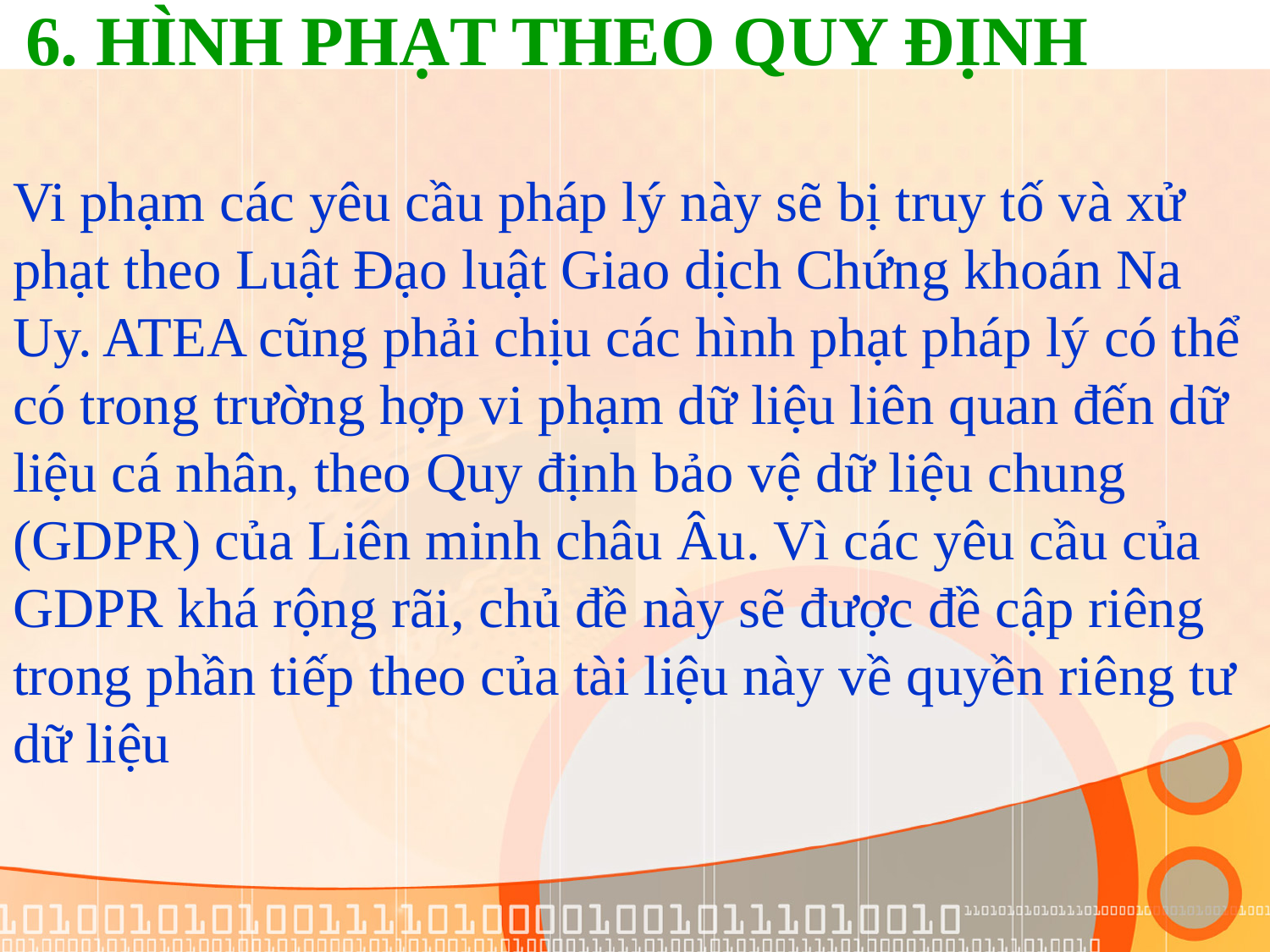

# 6. HÌNH PHẠT THEO QUY ĐỊNH
Vi phạm các yêu cầu pháp lý này sẽ bị truy tố và xử phạt theo Luật Đạo luật Giao dịch Chứng khoán Na Uy. ATEA cũng phải chịu các hình phạt pháp lý có thể có trong trường hợp vi phạm dữ liệu liên quan đến dữ liệu cá nhân, theo Quy định bảo vệ dữ liệu chung (GDPR) của Liên minh châu Âu. Vì các yêu cầu của GDPR khá rộng rãi, chủ đề này sẽ được đề cập riêng trong phần tiếp theo của tài liệu này về quyền riêng tư dữ liệu